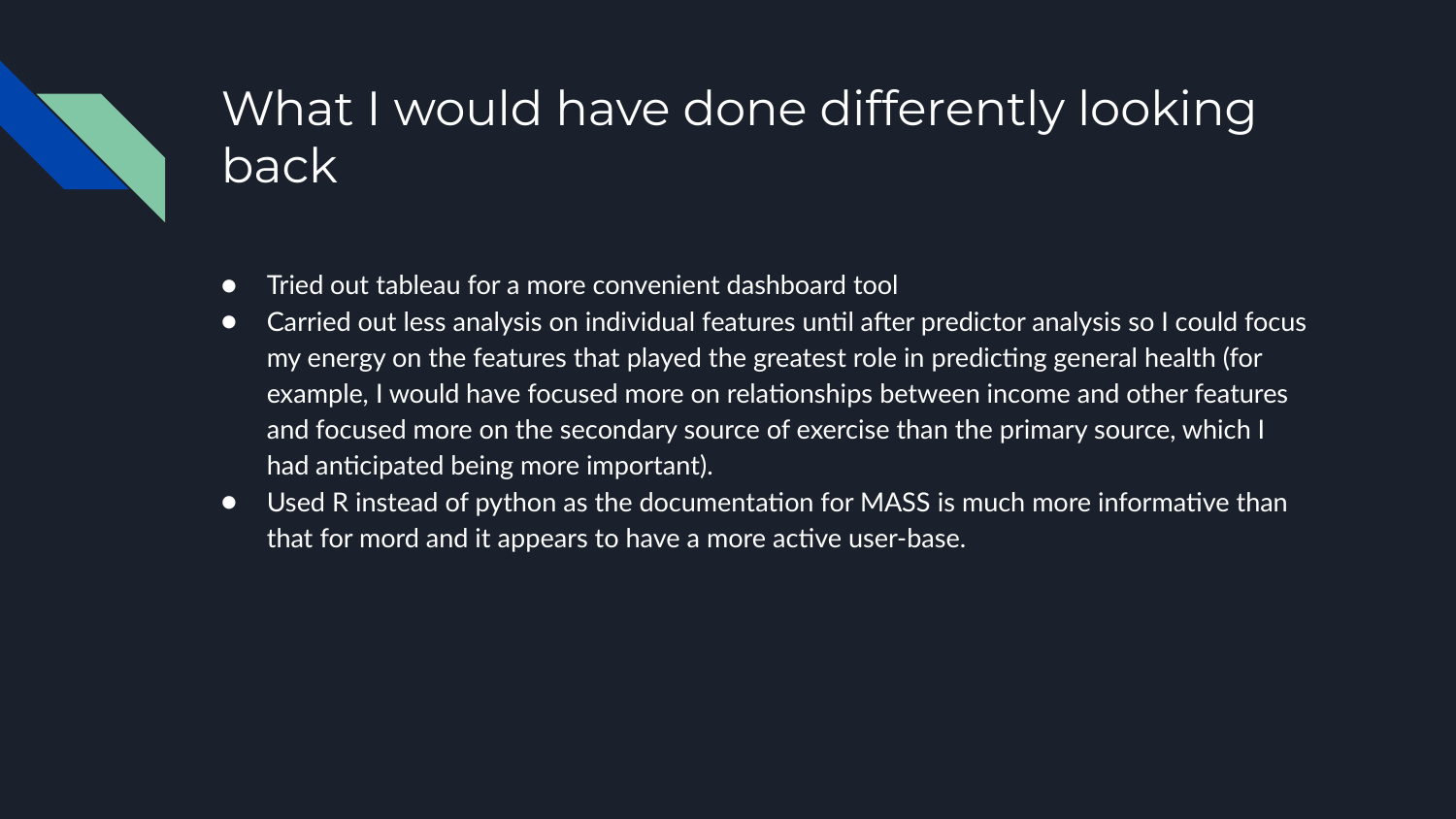

# What I would have done differently looking back
Tried out tableau for a more convenient dashboard tool
Carried out less analysis on individual features until after predictor analysis so I could focus my energy on the features that played the greatest role in predicting general health (for example, I would have focused more on relationships between income and other features and focused more on the secondary source of exercise than the primary source, which I had anticipated being more important).
Used R instead of python as the documentation for MASS is much more informative than that for mord and it appears to have a more active user-base.